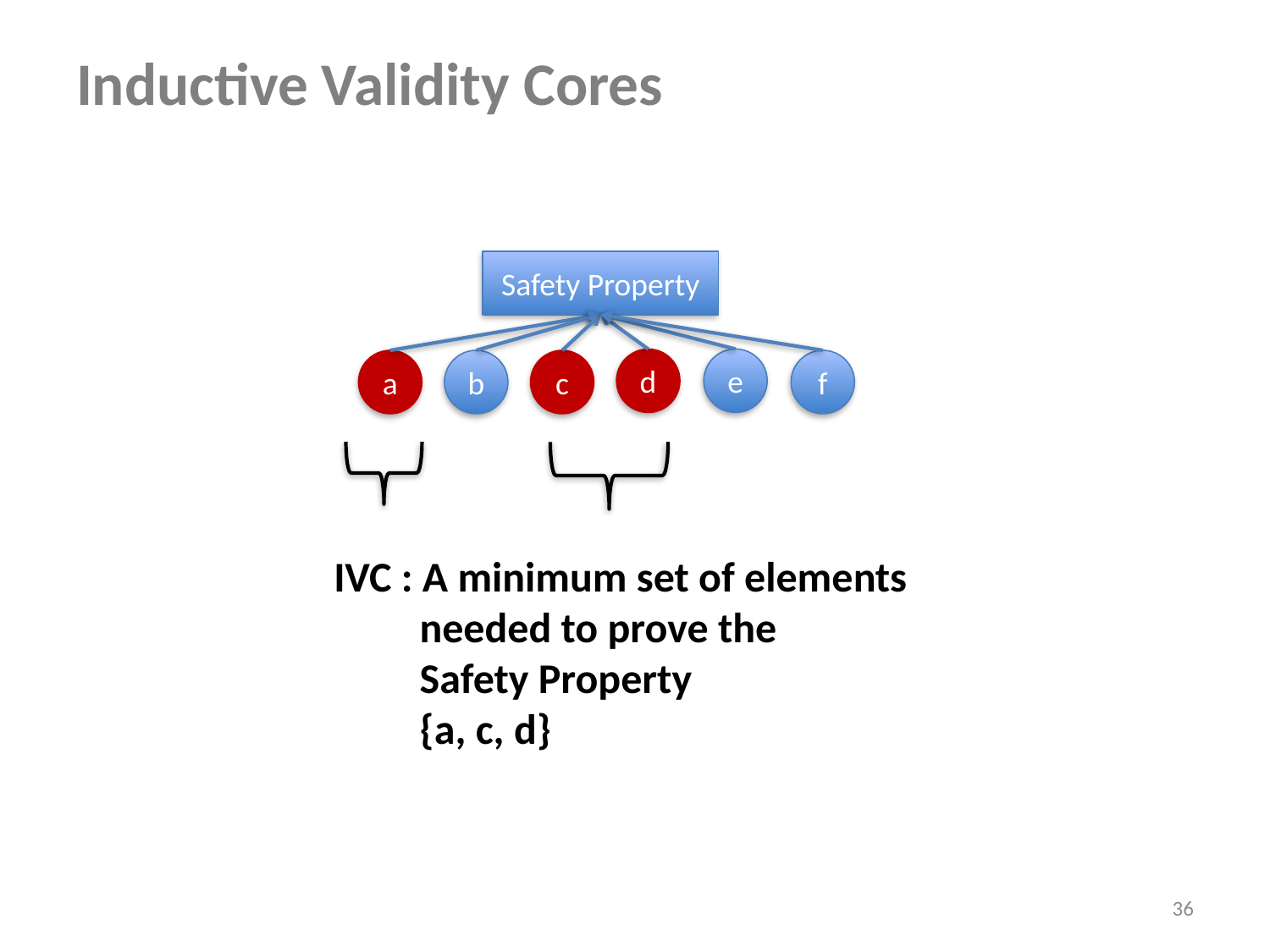

# Inductive Validity Cores
Safety Property
d
e
a
b
c
f

IVC : A minimum set of elements
         needed to prove the
         Safety Property
         {a, c, d}
36